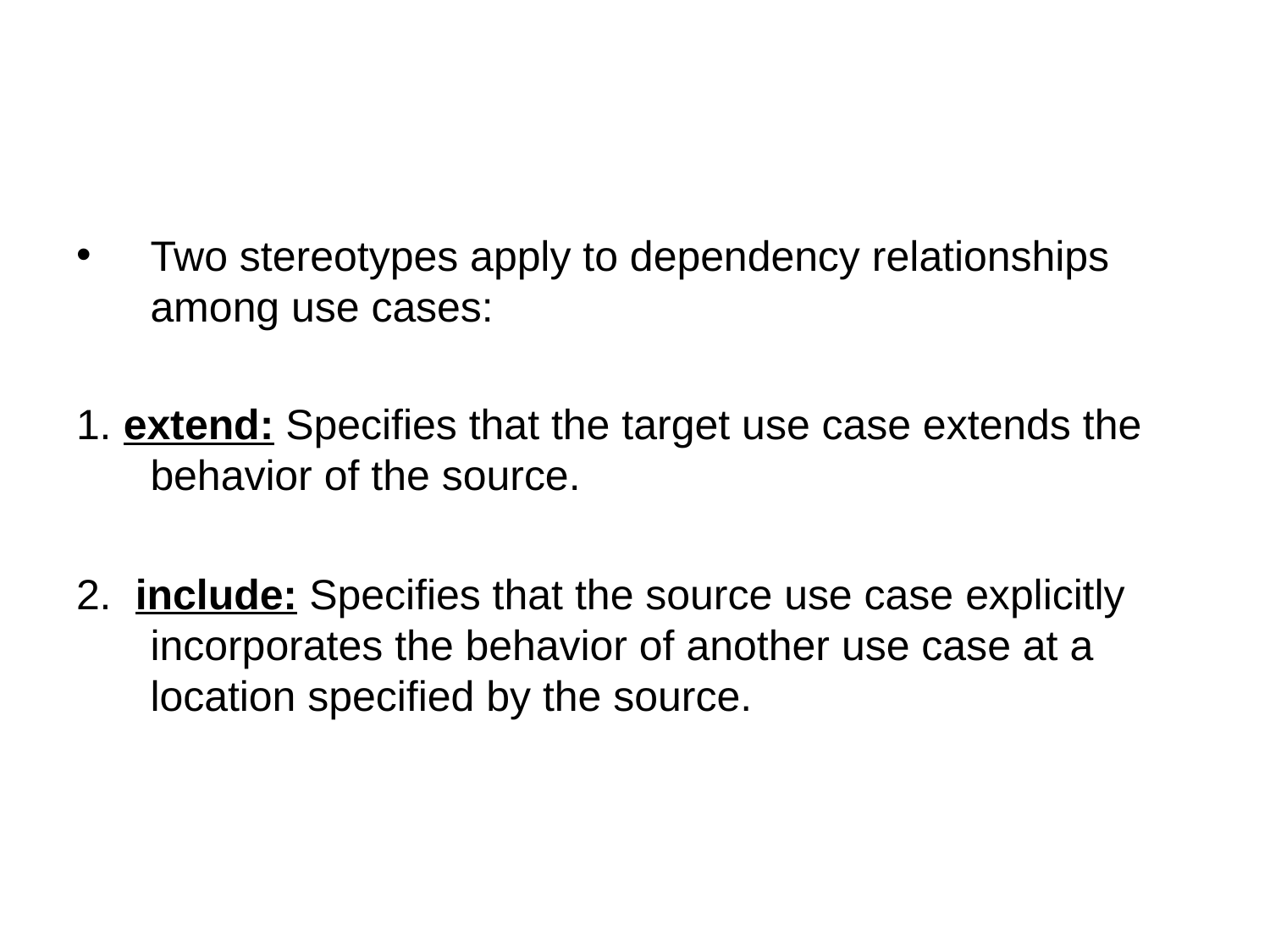

#
Two stereotypes apply to dependency relationships among use cases:

1. extend: Specifies that the target use case extends the behavior of the source.

2.  include: Specifies that the source use case explicitly incorporates the behavior of another use case at a location specified by the source.